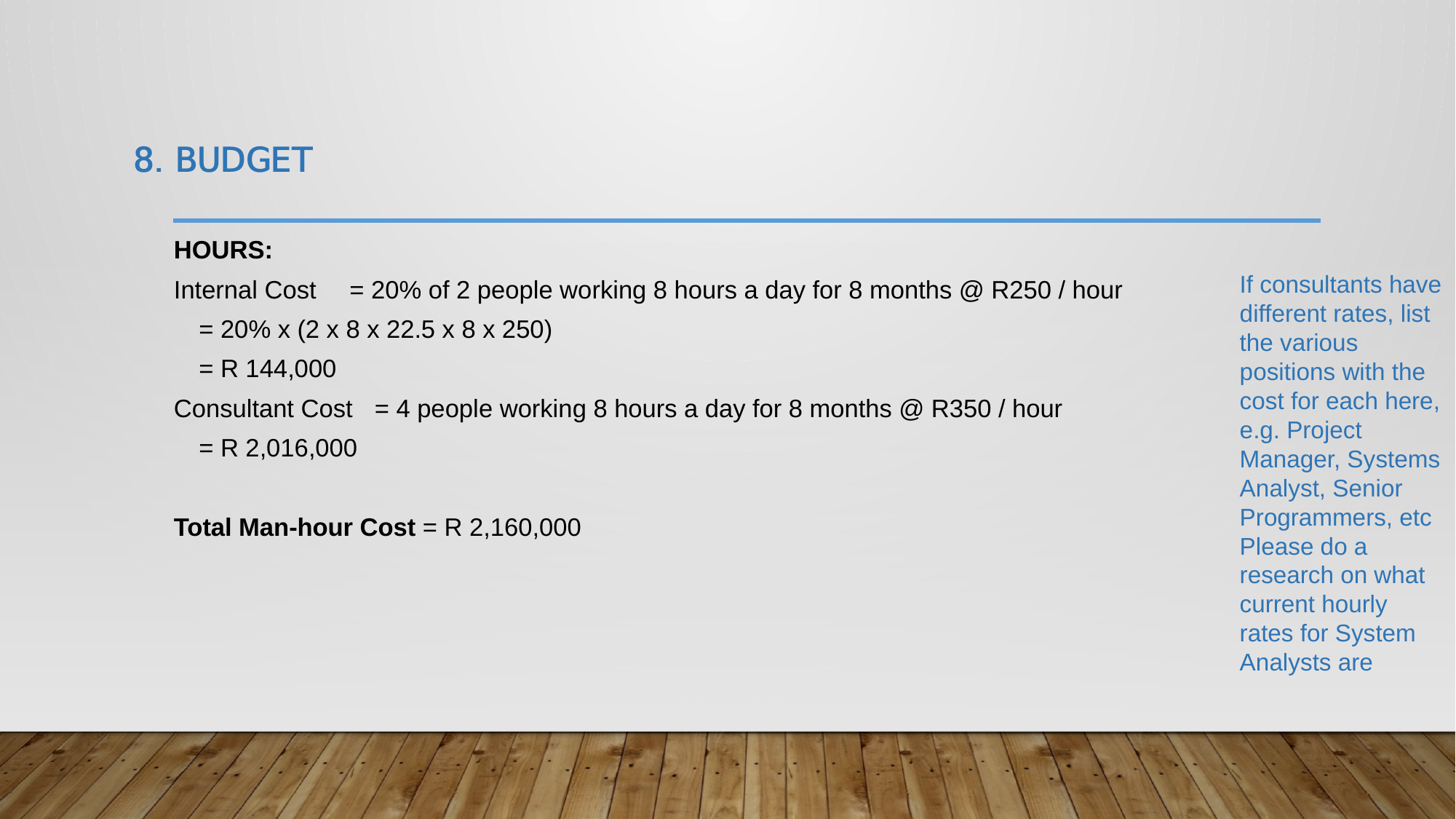

# 8. Budget
HOURS:
Internal Cost  	= 20% of 2 people working 8 hours a day for 8 months @ R250 / hour
		= 20% x (2 x 8 x 22.5 x 8 x 250)
		= R 144,000
Consultant Cost 	= 4 people working 8 hours a day for 8 months @ R350 / hour
		= R 2,016,000

Total Man-hour Cost = R 2,160,000

If consultants have different rates, list the various positions with the cost for each here, e.g. Project Manager, Systems Analyst, Senior Programmers, etc Please do a research on what current hourly rates for System Analysts are